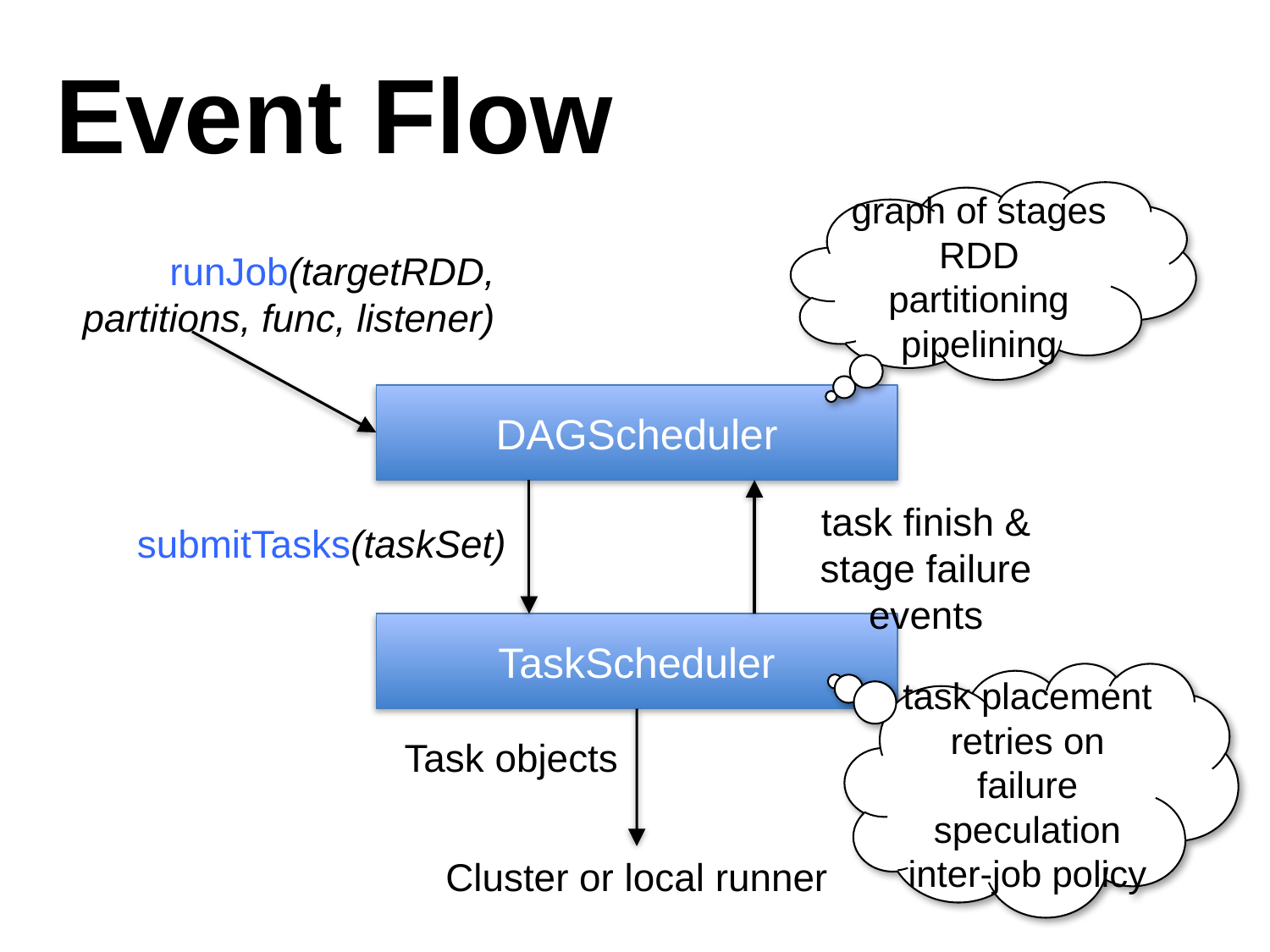

# Event Flow
graph of stages
RDD partitioning
pipelining
runJob(targetRDD, partitions, func, listener)
DAGScheduler
task finish & stage failure events
submitTasks(taskSet)
TaskScheduler
task placement
retries on failure
speculation
inter-job policy
Task objects
Cluster or local runner